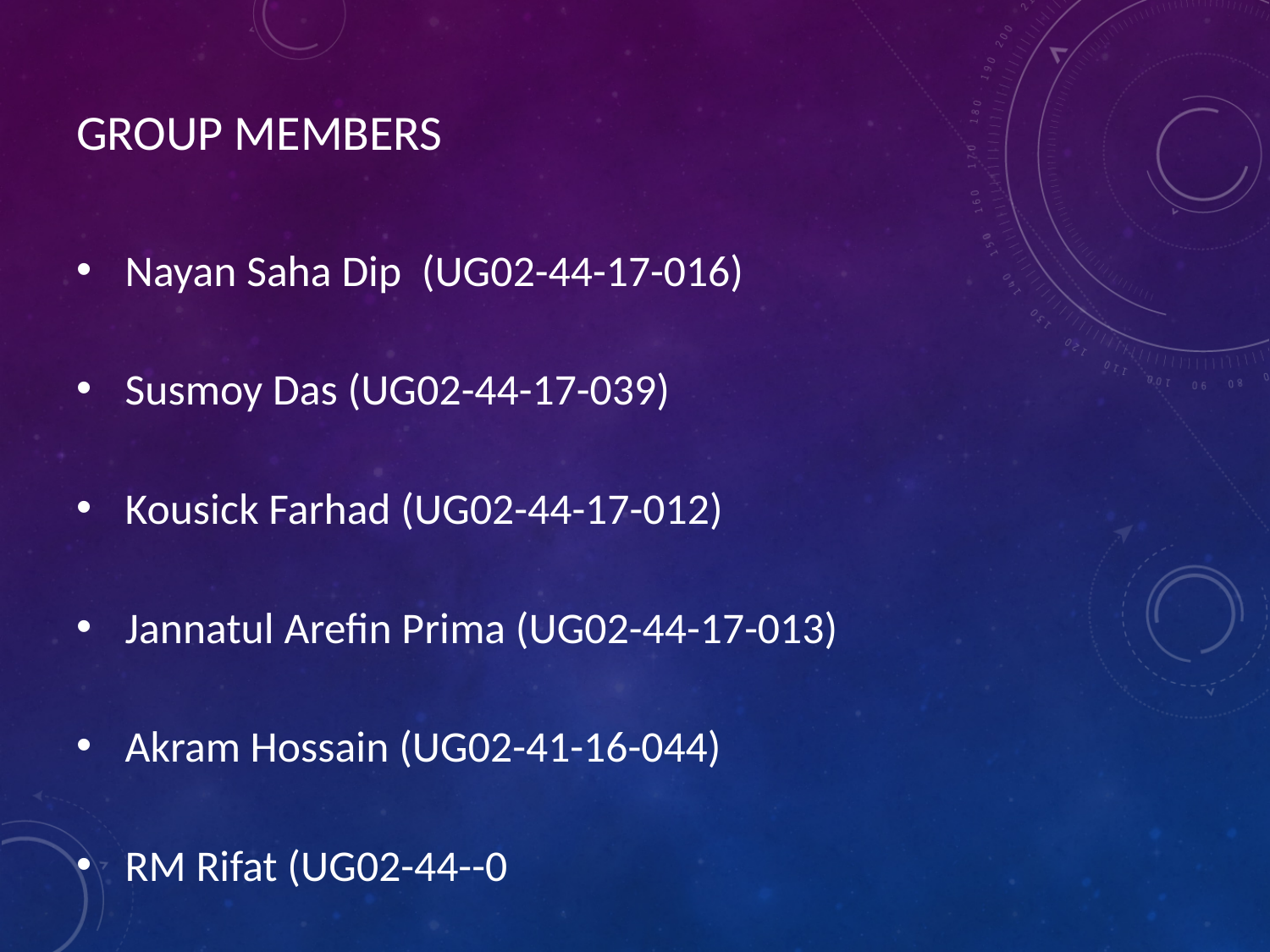

# Group Members
Nayan Saha Dip  (UG02-44-17-016)

Susmoy Das (UG02-44-17-039)

Kousick Farhad (UG02-44-17-012)

Jannatul Arefin Prima (UG02-44-17-013)

Akram Hossain (UG02-41-16-044)

RM Rifat (UG02-44--0